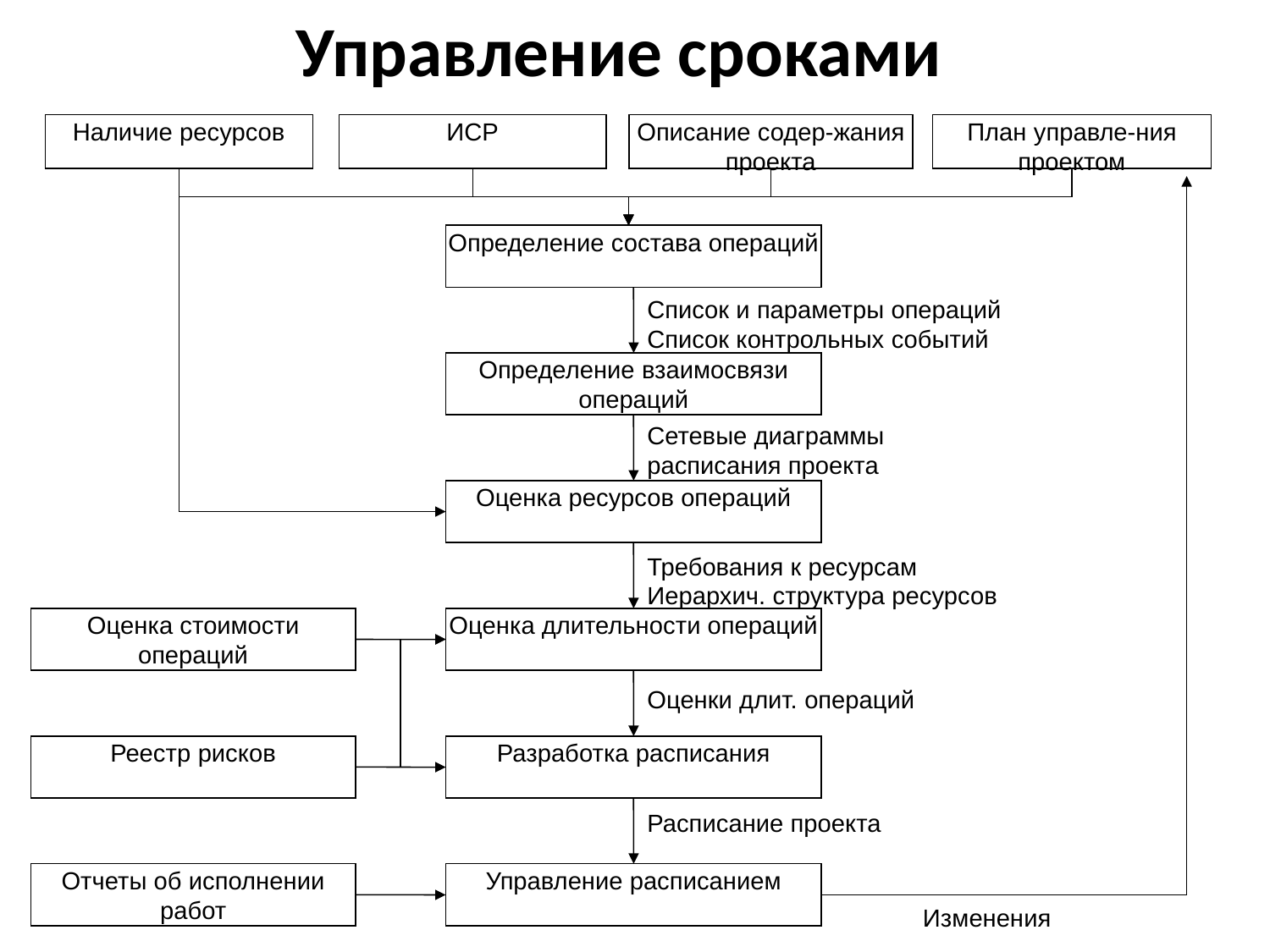

Управление сроками

Наличие ресурсов
ИСР
Описание содер-жания проекта
План управле-ния проектом

Определение состава операций

Список и параметры операций
Список контрольных событий
Определение взаимосвязи операций

Сетевые диаграммы расписания проекта
Оценка ресурсов операций

Требования к ресурсам
Иерархич. структура ресурсов
Оценка стоимости операций

Оценка длительности операций

Оценки длит. операций

Реестр рисков

Разработка расписания

Расписание проекта

Отчеты об исполнении работ

Управление расписанием

Изменения